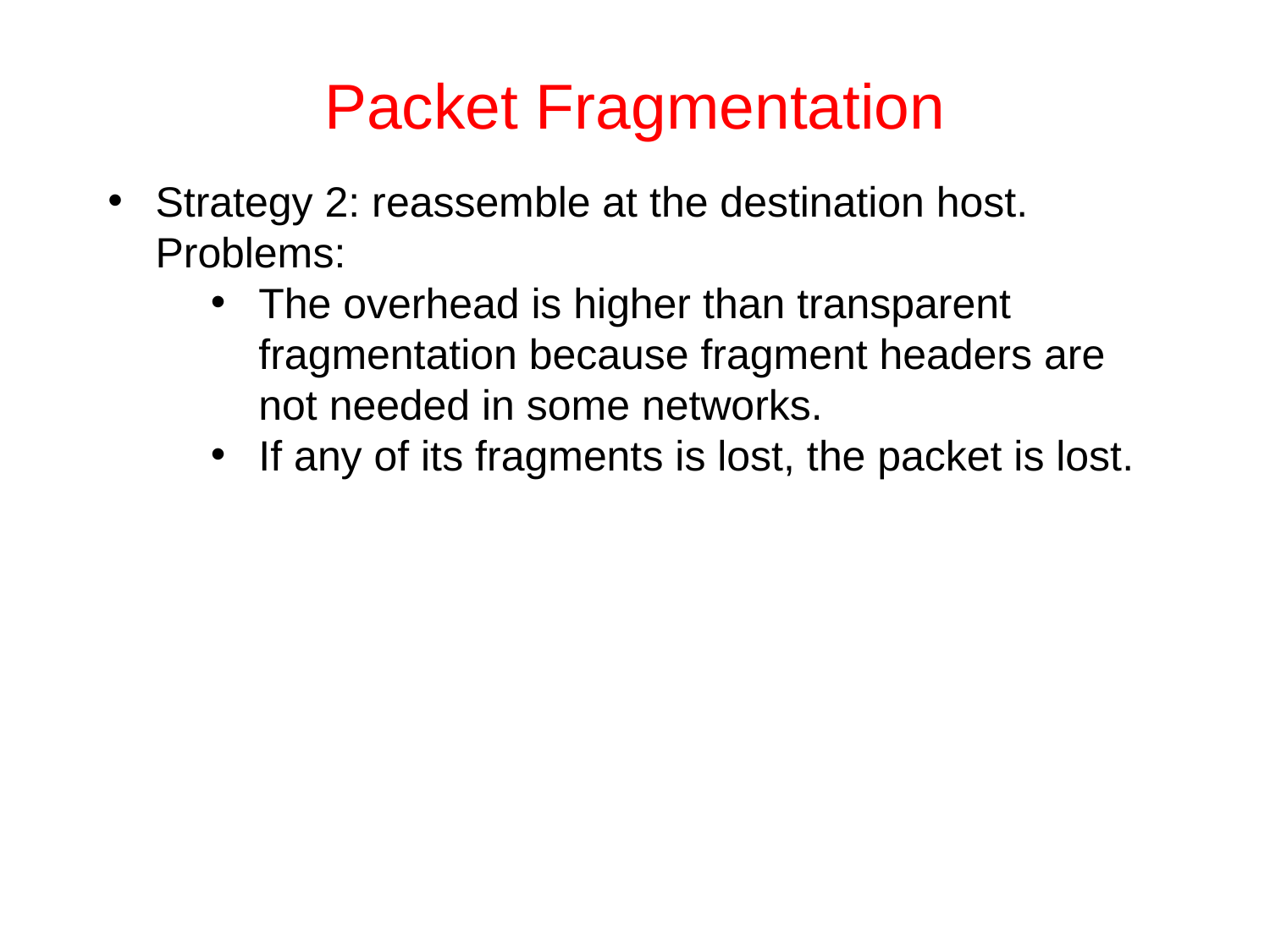

# Packet Fragmentation
Strategy 2: reassemble at the destination host. Problems:
The overhead is higher than transparent fragmentation because fragment headers are not needed in some networks.
If any of its fragments is lost, the packet is lost.